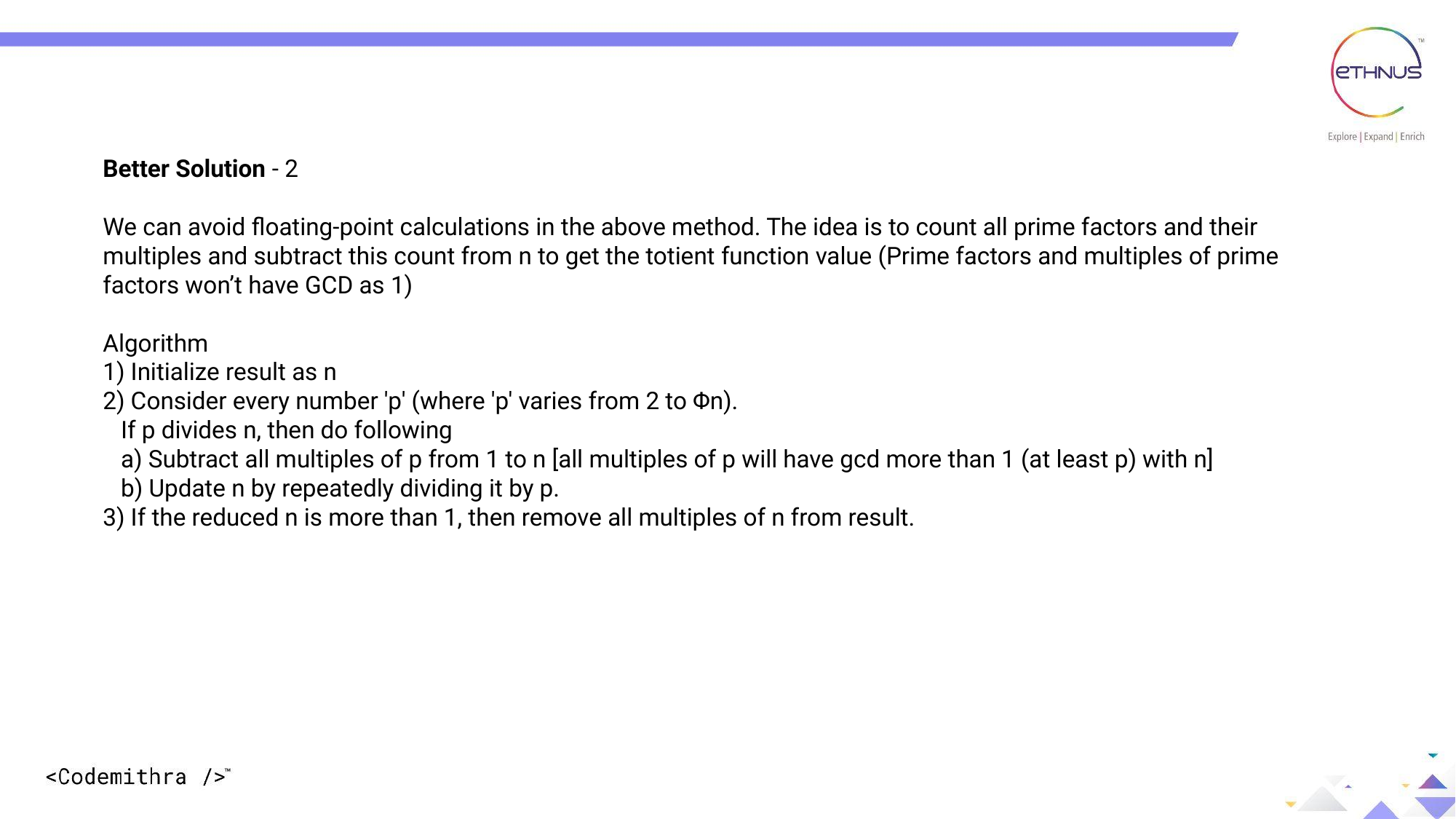

Better Solution - 2

We can avoid floating-point calculations in the above method. The idea is to count all prime factors and their multiples and subtract this count from n to get the totient function value (Prime factors and multiples of prime factors won’t have GCD as 1)

Algorithm
1) Initialize result as n
2) Consider every number 'p' (where 'p' varies from 2 to Φn).
   If p divides n, then do following
   a) Subtract all multiples of p from 1 to n [all multiples of p will have gcd more than 1 (at least p) with n]
   b) Update n by repeatedly dividing it by p.
3) If the reduced n is more than 1, then remove all multiples of n from result.